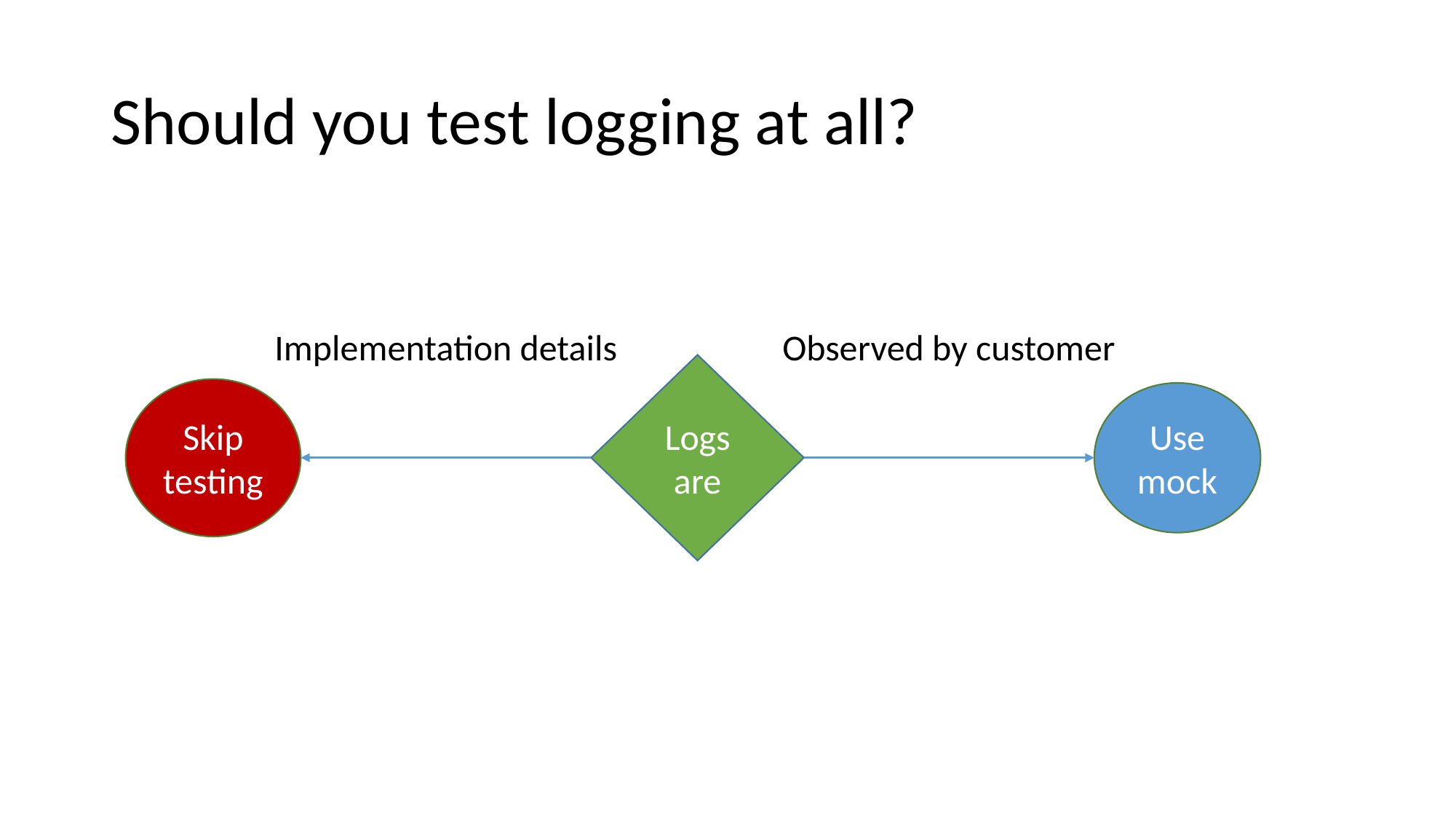

# Should you test logging at all?

Implementation details
Observed by customer
Logs are
Skip testing
Use mock